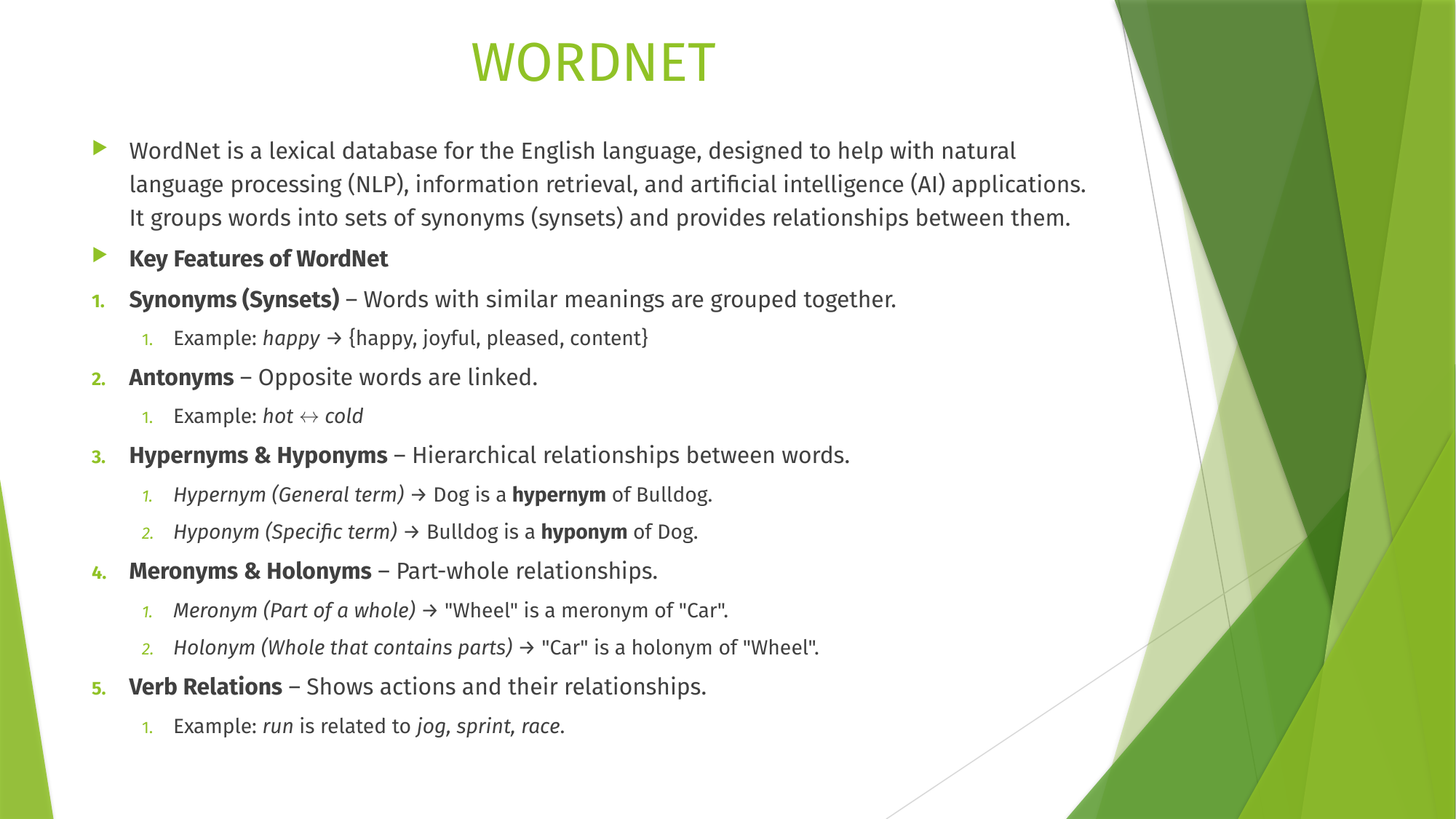

# WORDNET
WordNet is a lexical database for the English language, designed to help with natural language processing (NLP), information retrieval, and artificial intelligence (AI) applications. It groups words into sets of synonyms (synsets) and provides relationships between them.
Key Features of WordNet
Synonyms (Synsets) – Words with similar meanings are grouped together.
Example: happy → {happy, joyful, pleased, content}
Antonyms – Opposite words are linked.
Example: hot ↔ cold
Hypernyms & Hyponyms – Hierarchical relationships between words.
Hypernym (General term) → Dog is a hypernym of Bulldog.
Hyponym (Specific term) → Bulldog is a hyponym of Dog.
Meronyms & Holonyms – Part-whole relationships.
Meronym (Part of a whole) → "Wheel" is a meronym of "Car".
Holonym (Whole that contains parts) → "Car" is a holonym of "Wheel".
Verb Relations – Shows actions and their relationships.
Example: run is related to jog, sprint, race.